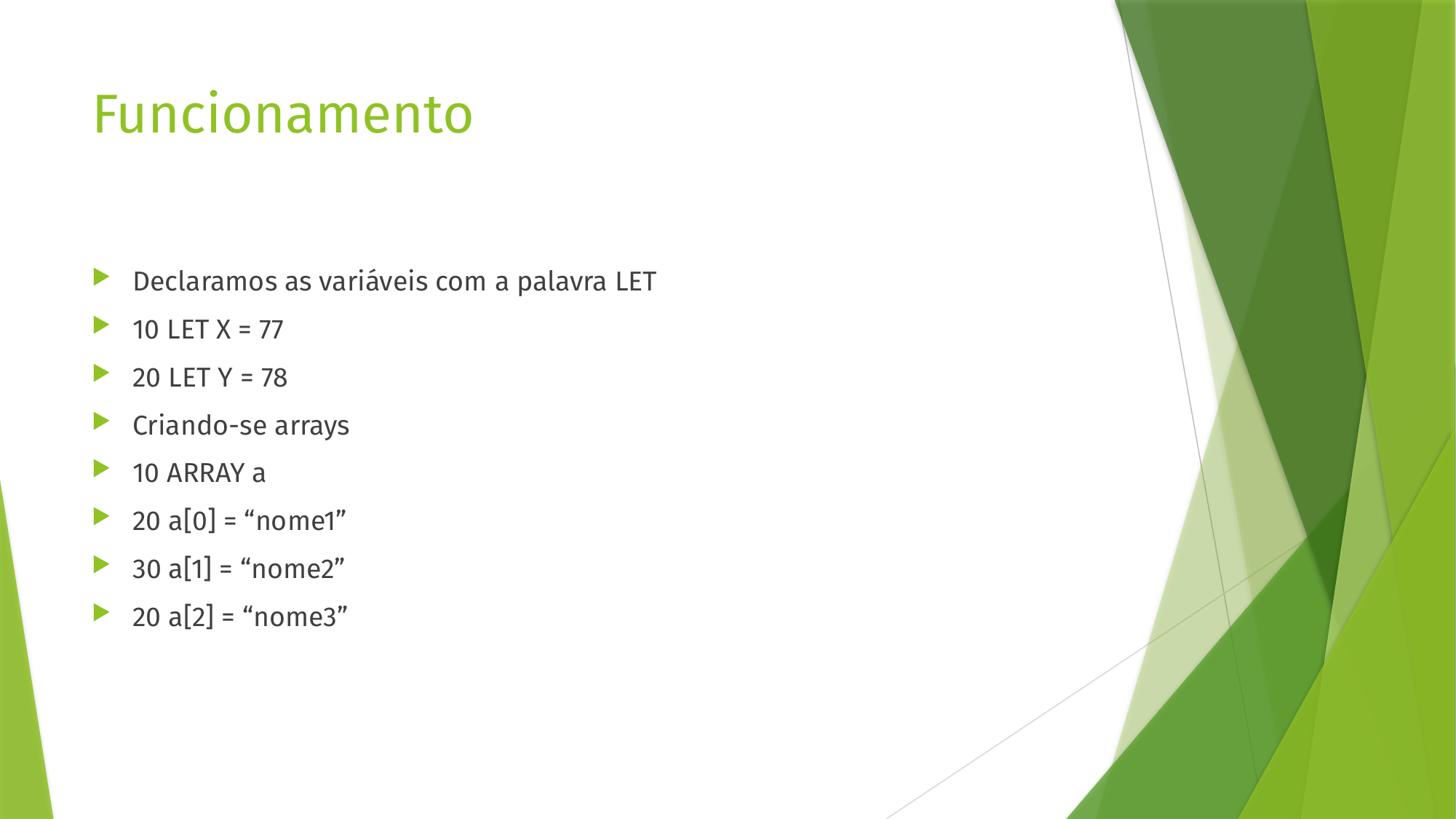

# Funcionamento
Declaramos as variáveis com a palavra LET
10 LET X = 77
20 LET Y = 78
Criando-se arrays
10 ARRAY a
20 a[0] = “nome1”
30 a[1] = “nome2”
20 a[2] = “nome3”